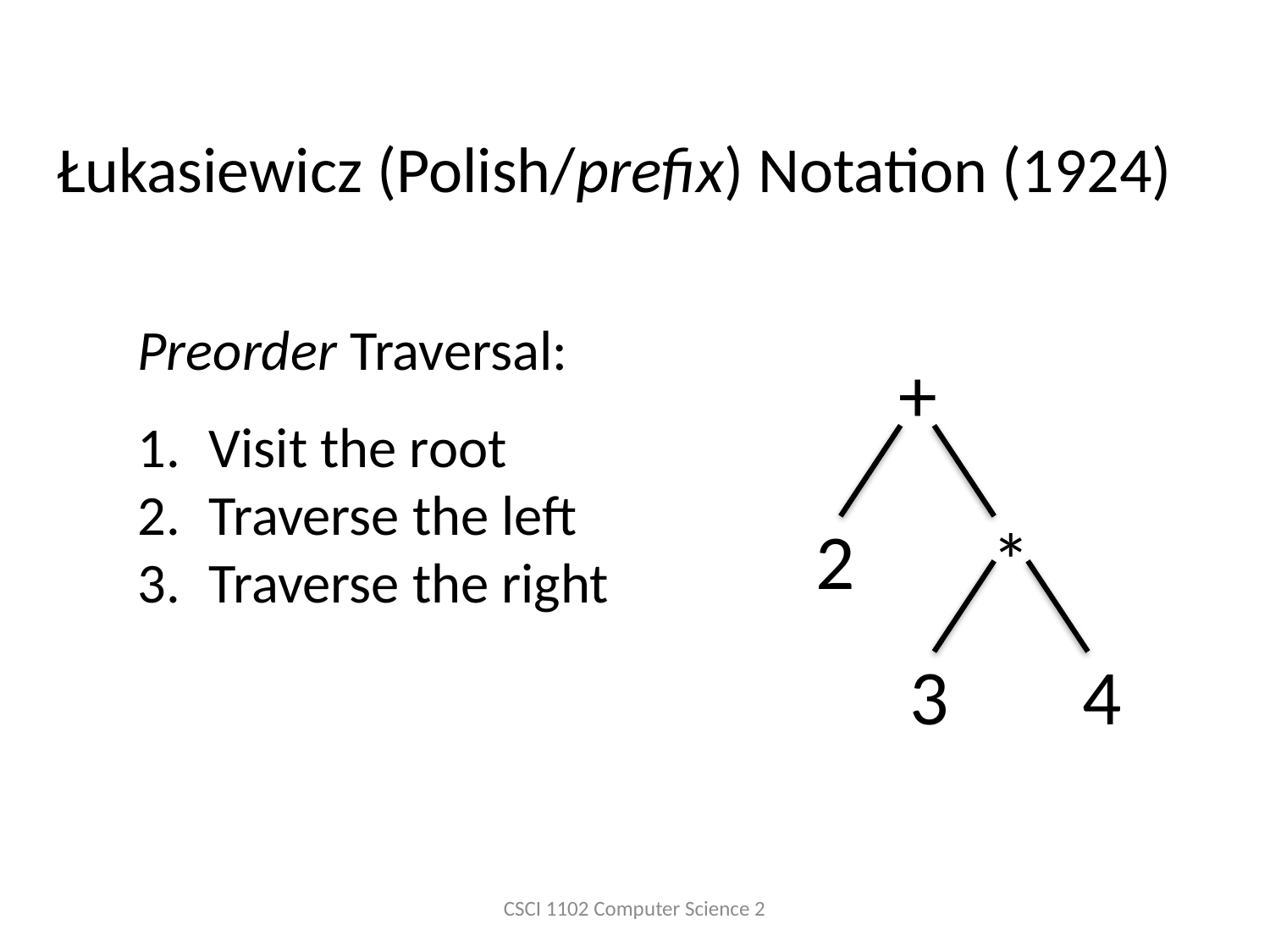

# Łukasiewicz (Polish/prefix) Notation (1924)
Preorder Traversal:

Visit the root
Traverse the left
Traverse the right
+
2
*
4
3
CSCI 1102 Computer Science 2